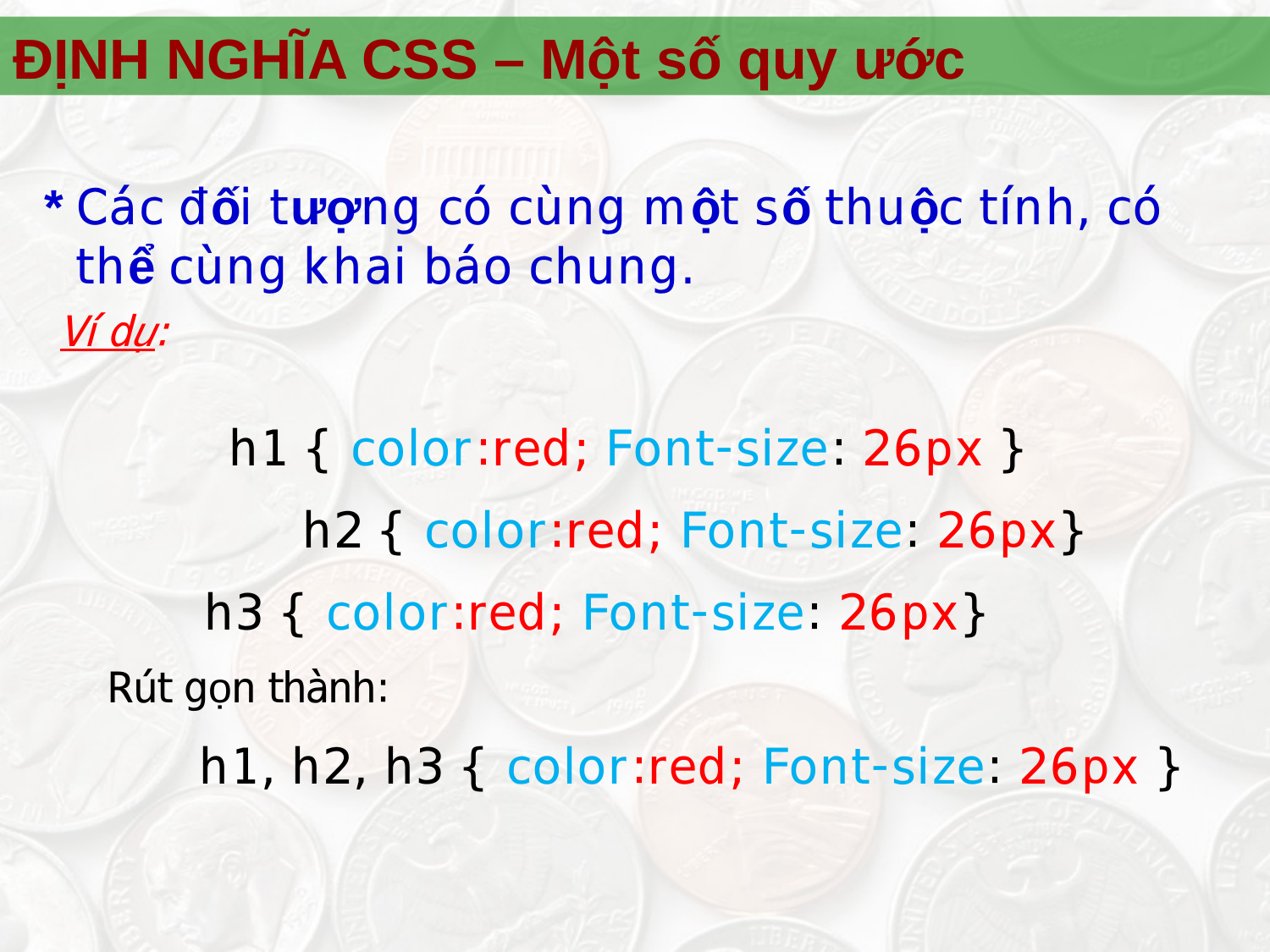

ĐỊNH NGHĨA CSS – Một số quy ước
* Các đối tượng có cùng một số thuộc tính, có thể cùng khai báo chung.
 Ví dụ:

   	  h1 { color:red; Font-size: 26px }
		  h2 { color:red; Font-size: 26px}
	    h3 { color:red; Font-size: 26px}
Rút gọn thành:
	    h1, h2, h3 { color:red; Font-size: 26px }